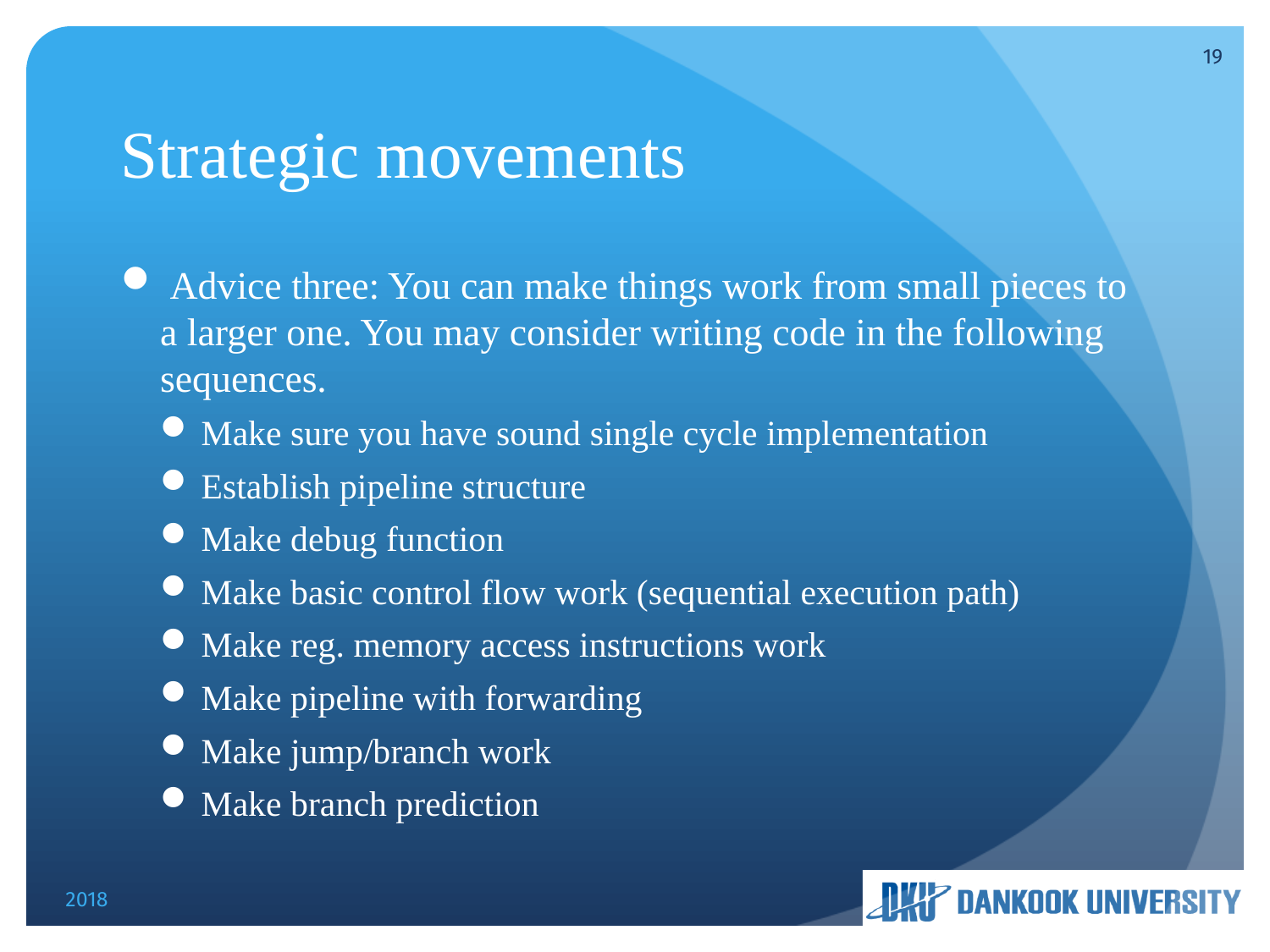

19
# Strategic movements
 Advice three: You can make things work from small pieces to a larger one. You may consider writing code in the following sequences.
Make sure you have sound single cycle implementation
Establish pipeline structure
Make debug function
Make basic control flow work (sequential execution path)
Make reg. memory access instructions work
Make pipeline with forwarding
Make jump/branch work
Make branch prediction
2018